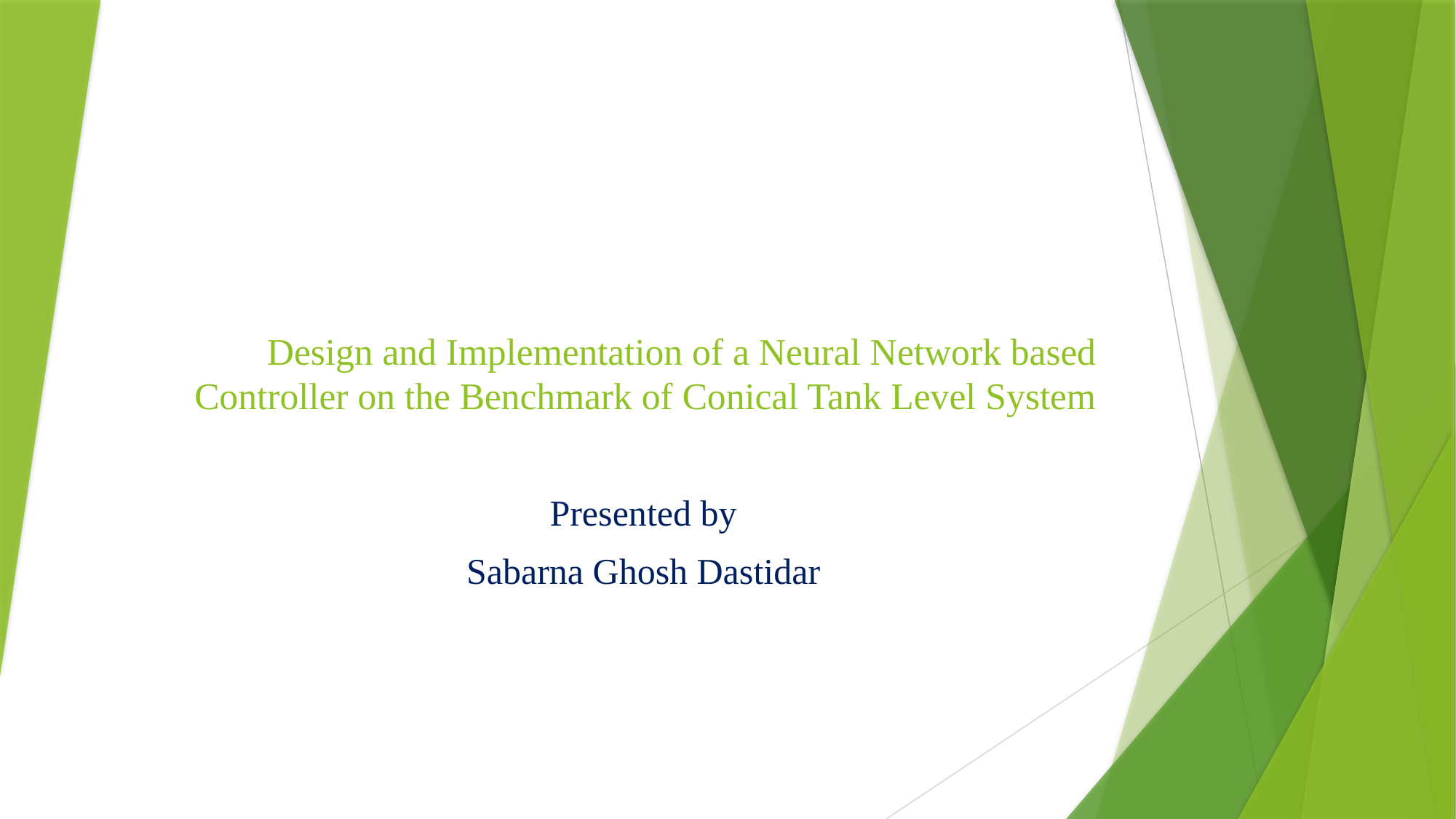

# Design and Implementation of a Neural Network based Controller on the Benchmark of Conical Tank Level System
Presented by
Sabarna Ghosh Dastidar